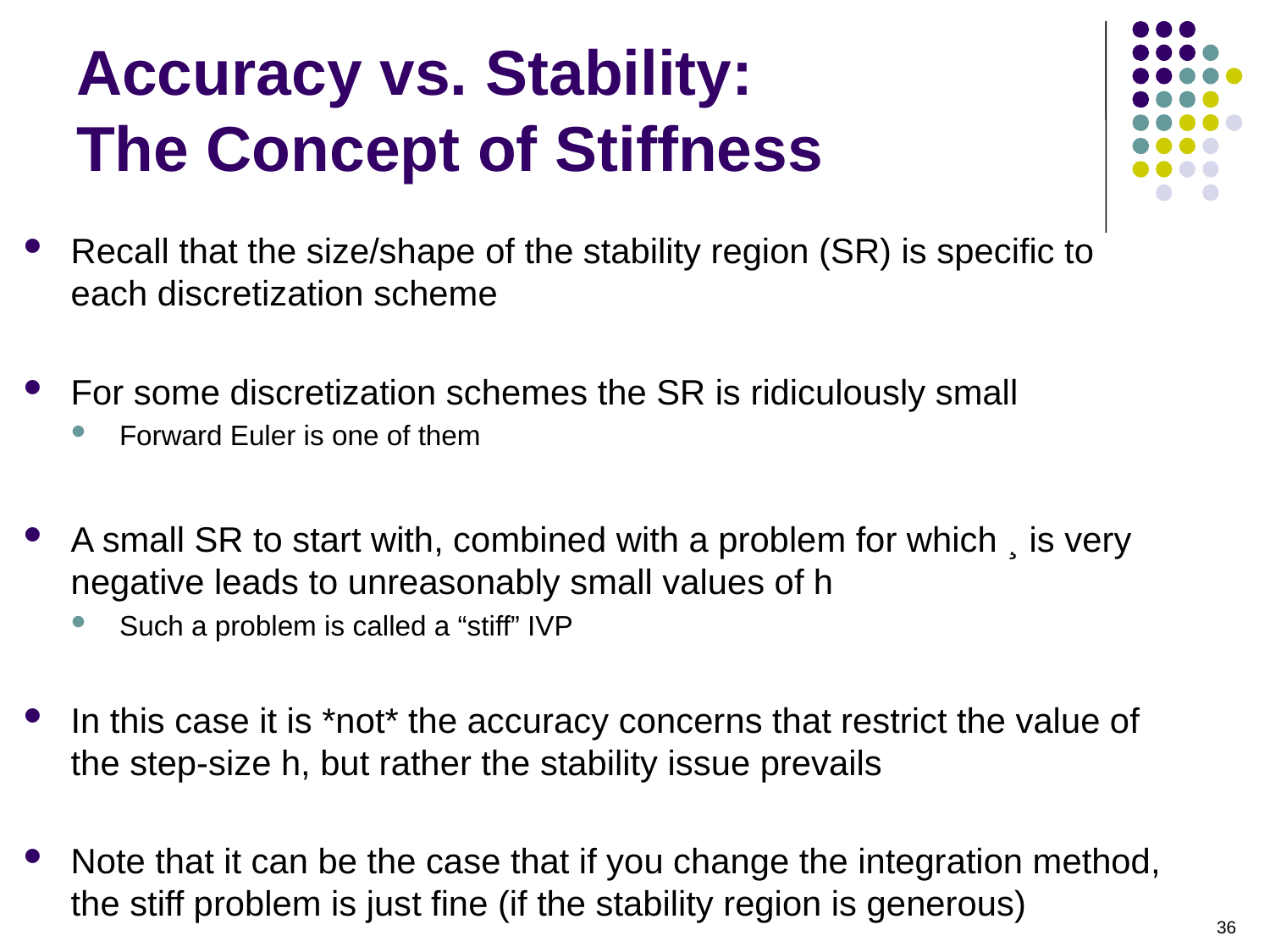

# Accuracy vs. Stability: The Concept of Stiffness
Recall that the size/shape of the stability region (SR) is specific to each discretization scheme

For some discretization schemes the SR is ridiculously small
Forward Euler is one of them

A small SR to start with, combined with a problem for which ¸ is very negative leads to unreasonably small values of h
Such a problem is called a “stiff” IVP

In this case it is *not* the accuracy concerns that restrict the value of the step-size h, but rather the stability issue prevails

Note that it can be the case that if you change the integration method, the stiff problem is just fine (if the stability region is generous)
36